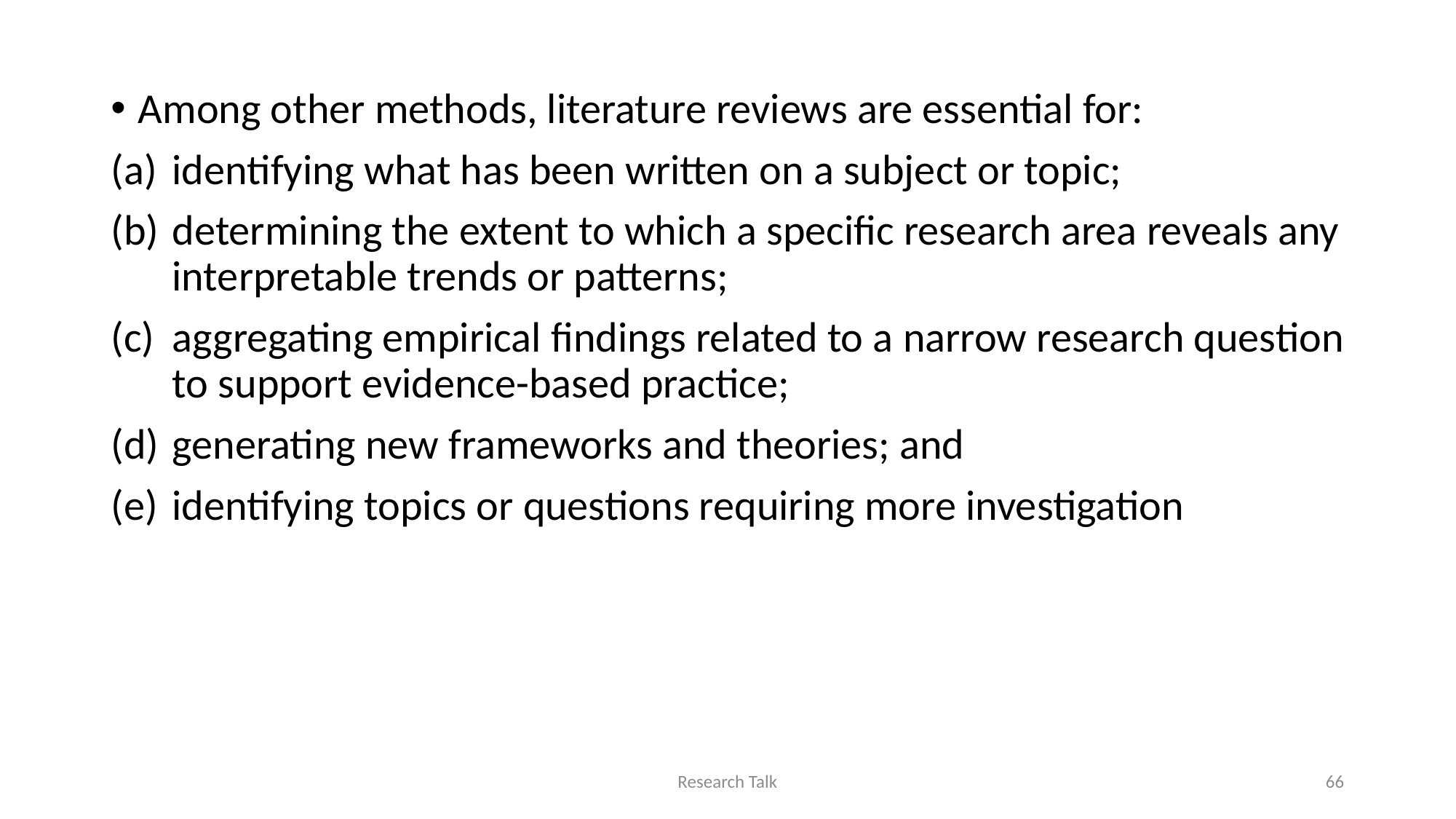

Among other methods, literature reviews are essential for:
identifying what has been written on a subject or topic;
determining the extent to which a specific research area reveals any interpretable trends or patterns;
aggregating empirical findings related to a narrow research question to support evidence-based practice;
generating new frameworks and theories; and
identifying topics or questions requiring more investigation
Research Talk
66